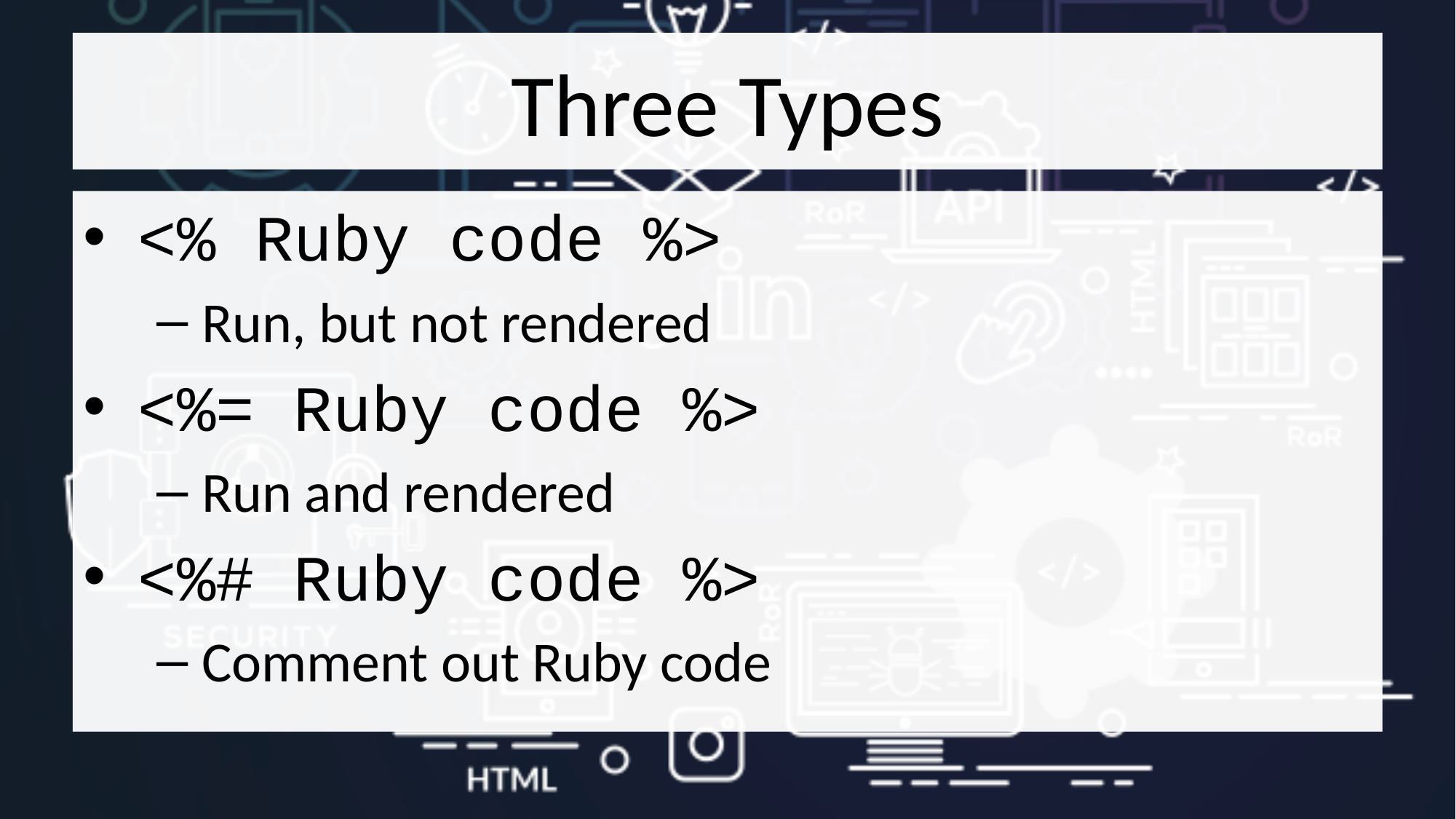

# Three Types
<% Ruby code %>
Run, but not rendered
<%= Ruby code %>
Run and rendered
<%# Ruby code %>
Comment out Ruby code